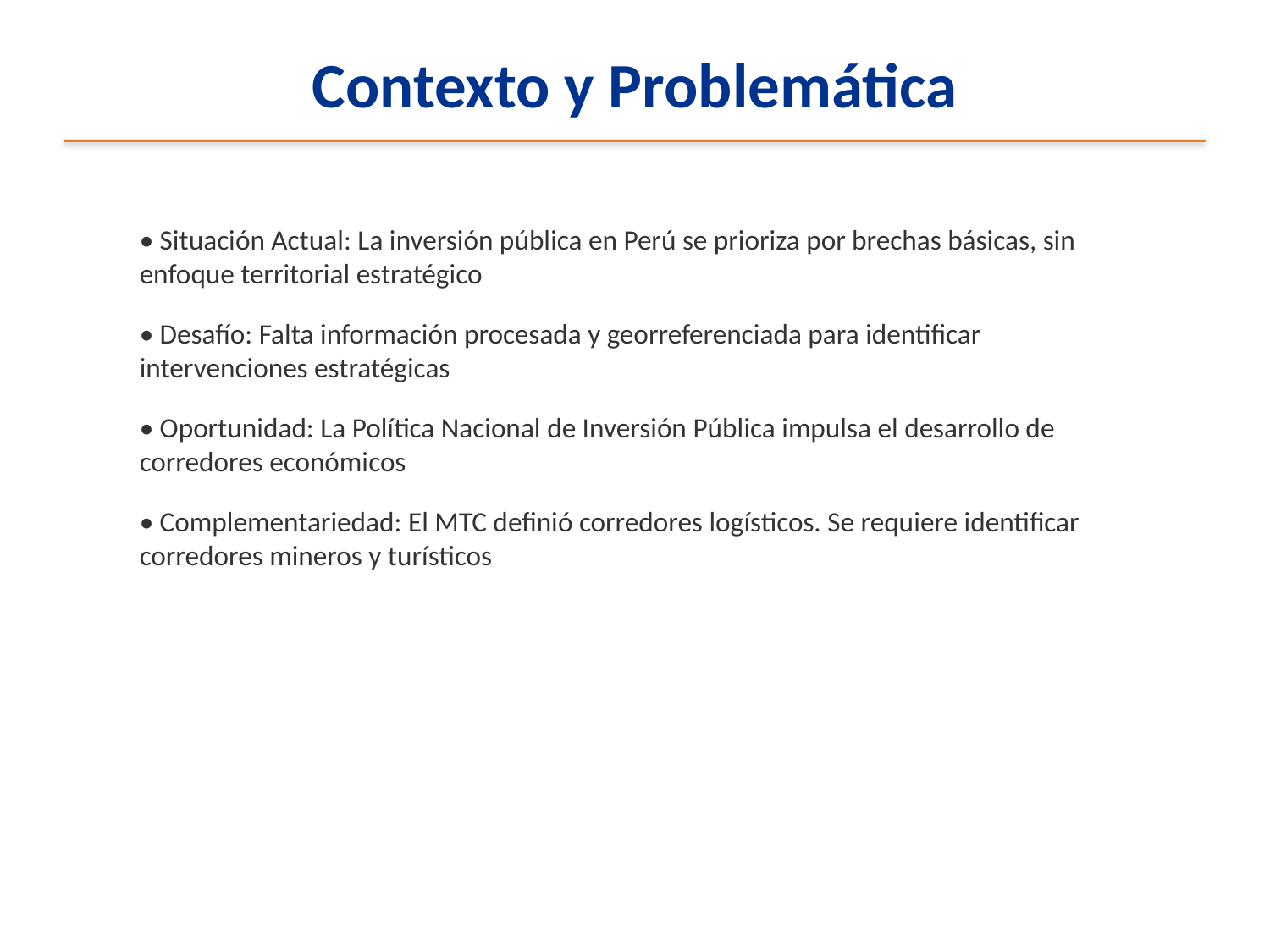

Contexto y Problemática

• Situación Actual: La inversión pública en Perú se prioriza por brechas básicas, sin enfoque territorial estratégico
• Desafío: Falta información procesada y georreferenciada para identificar intervenciones estratégicas
• Oportunidad: La Política Nacional de Inversión Pública impulsa el desarrollo de corredores económicos
• Complementariedad: El MTC definió corredores logísticos. Se requiere identificar corredores mineros y turísticos